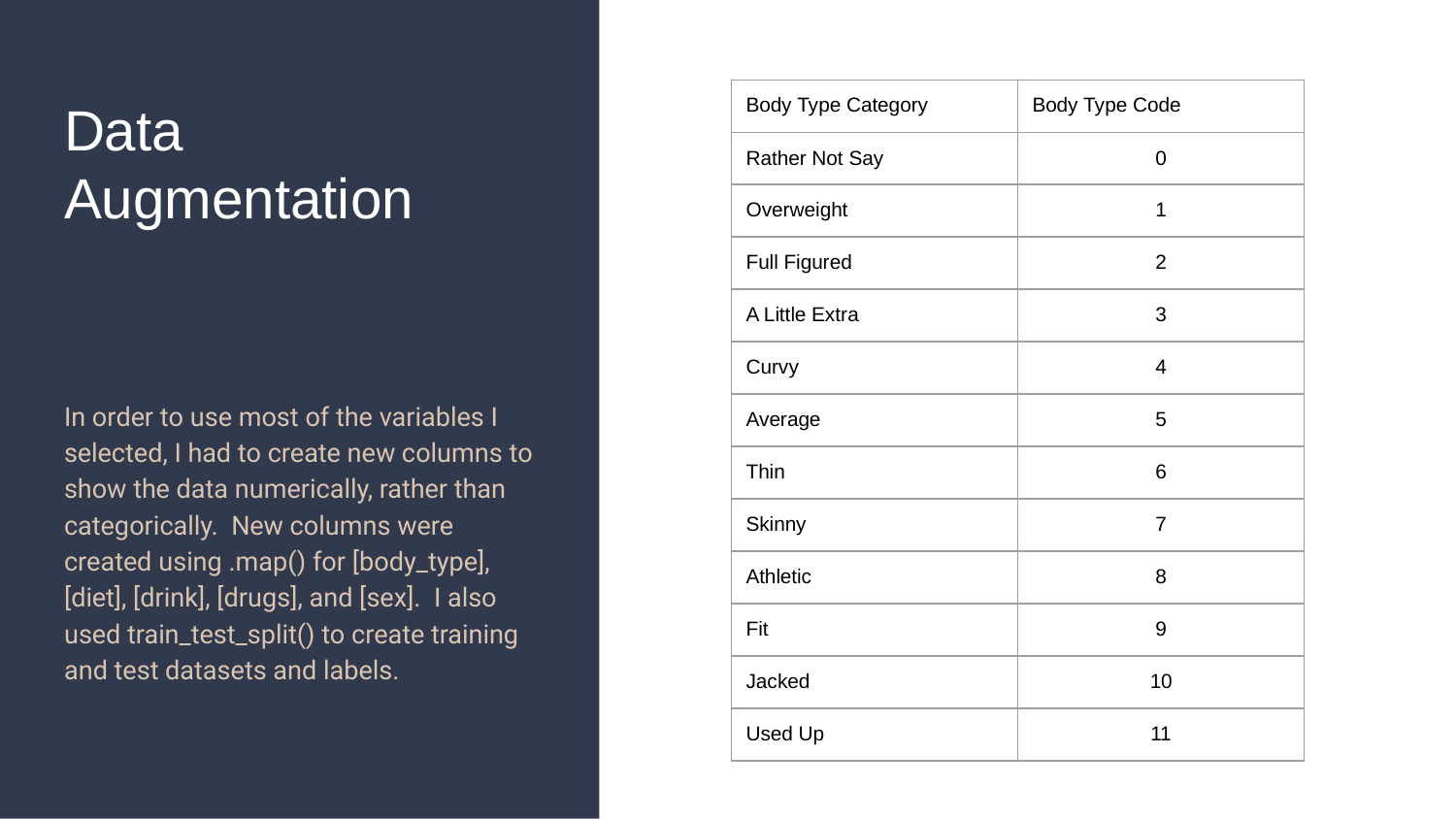

# Data Augmentation

| Body Type Category | Body Type Code |
| --- | --- |
| Rather Not Say | 0 |
| Overweight | 1 |
| Full Figured | 2 |
| A Little Extra | 3 |
| Curvy | 4 |
| Average | 5 |
| Thin | 6 |
| Skinny | 7 |
| Athletic | 8 |
| Fit | 9 |
| Jacked | 10 |
| Used Up | 11 |
In order to use most of the variables I selected, I had to create new columns to show the data numerically, rather than categorically.  New columns were created using .map() for [body_type], [diet], [drink], [drugs], and [sex].  I also used train_test_split() to create training and test datasets and labels.